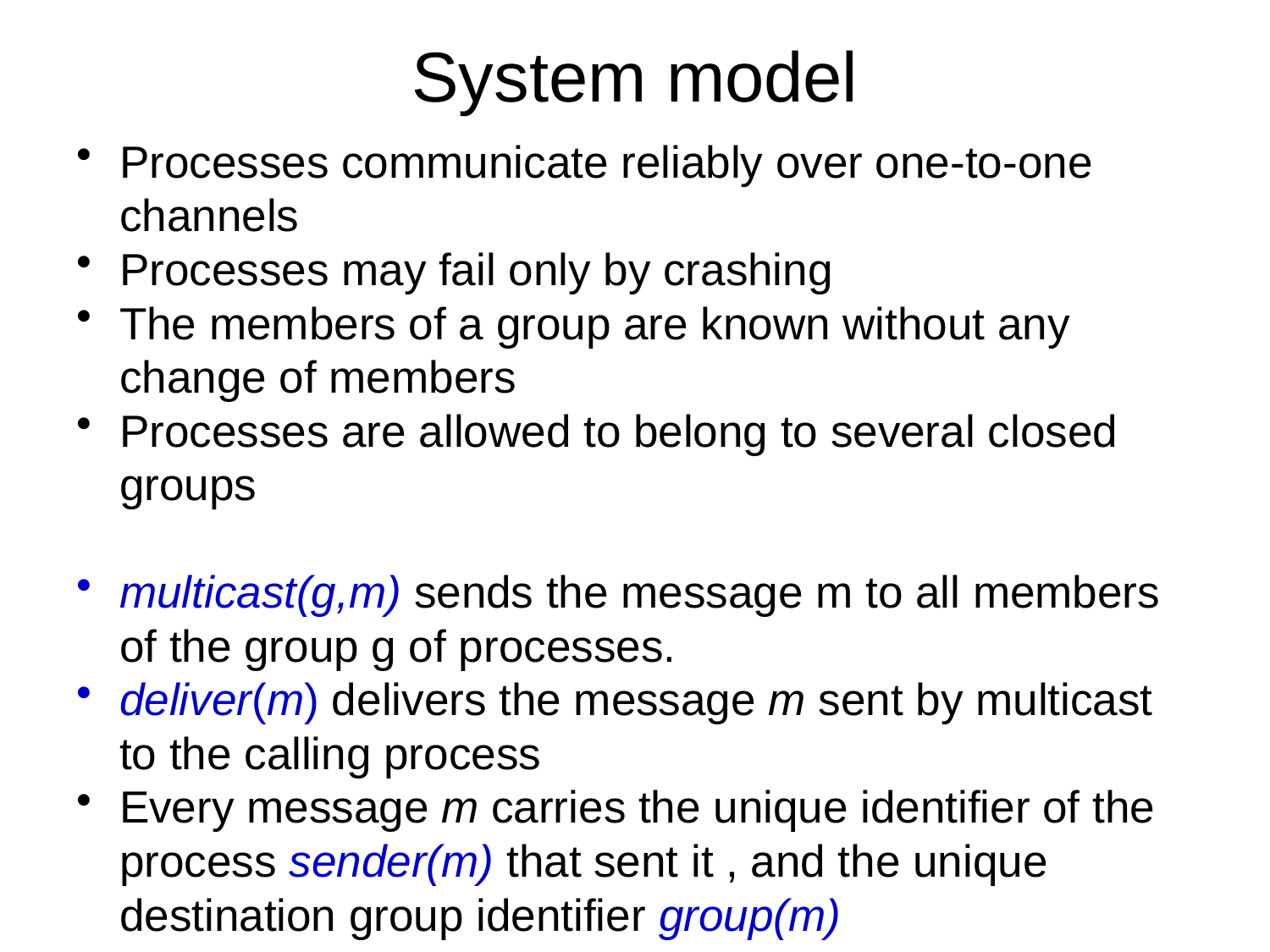

# System model
Processes communicate reliably over one-to-one channels
Processes may fail only by crashing
The members of a group are known without any change of members
Processes are allowed to belong to several closed groups

multicast(g,m) sends the message m to all members of the group g of processes.
deliver(m) delivers the message m sent by multicast to the calling process
Every message m carries the unique identifier of the process sender(m) that sent it , and the unique destination group identifier group(m)